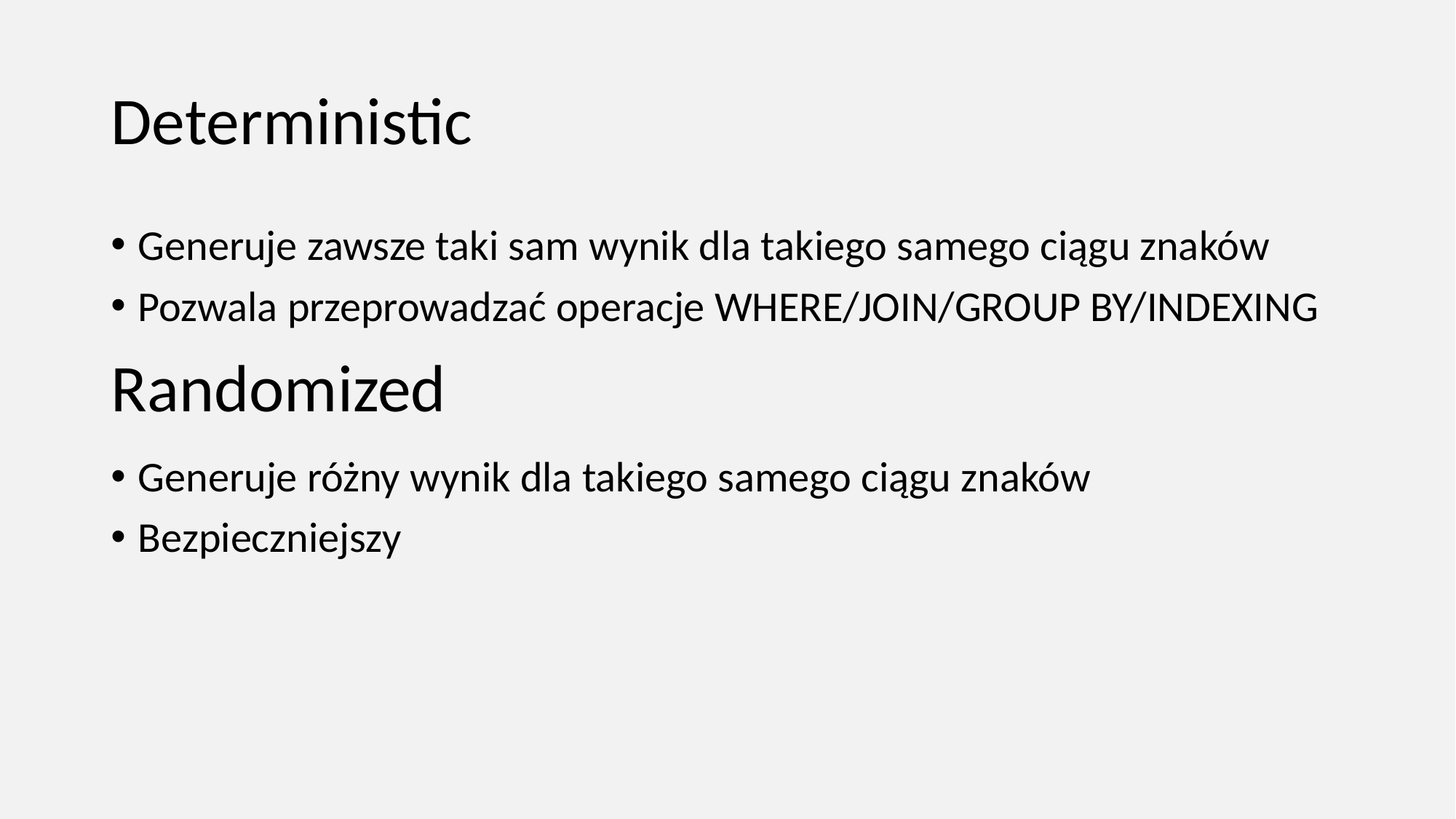

# Deterministic
Generuje zawsze taki sam wynik dla takiego samego ciągu znaków
Pozwala przeprowadzać operacje WHERE/JOIN/GROUP BY/INDEXING
Randomized
Generuje różny wynik dla takiego samego ciągu znaków
Bezpieczniejszy